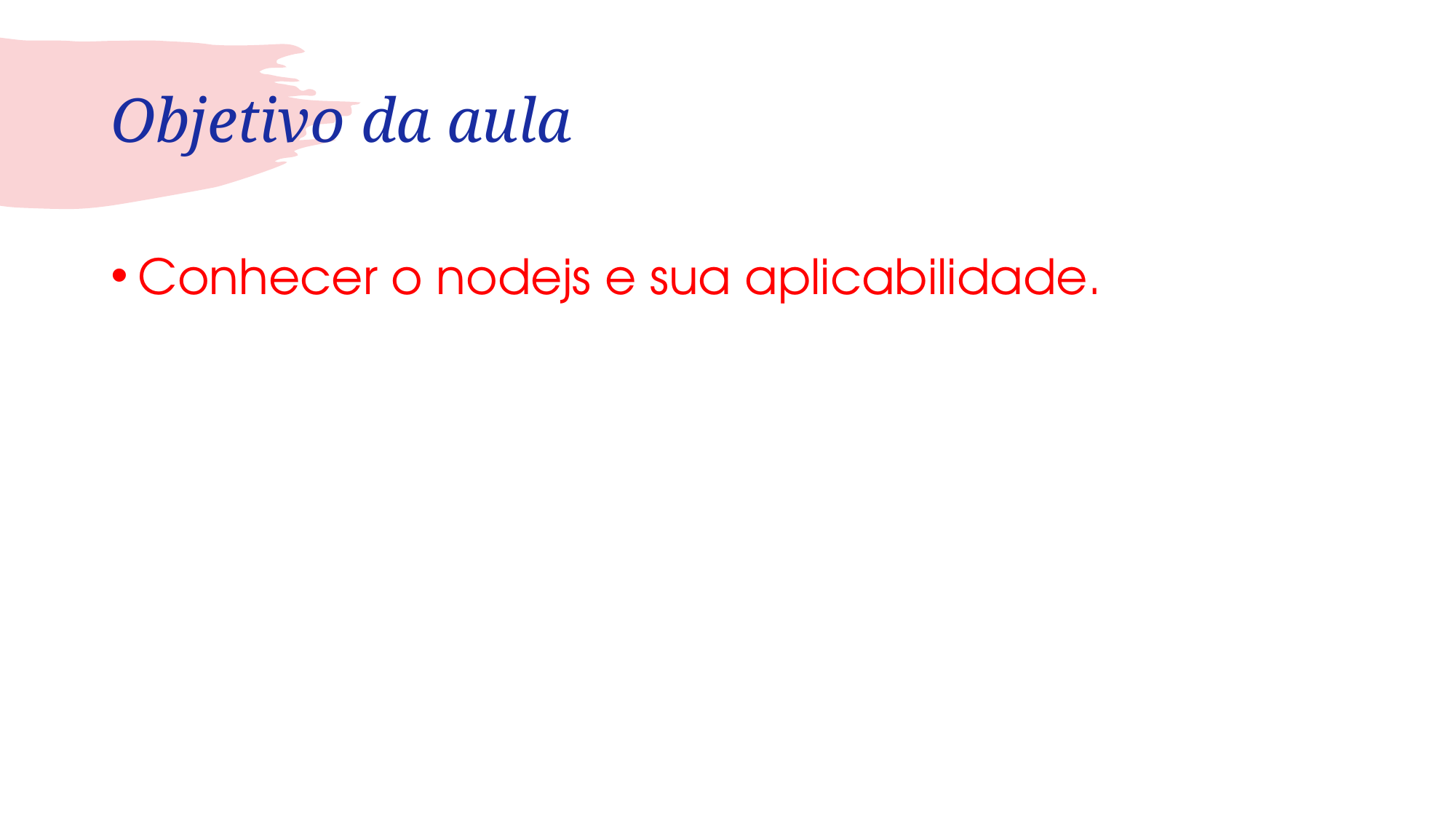

# Objetivo da aula
Conhecer o nodejs e sua aplicabilidade.